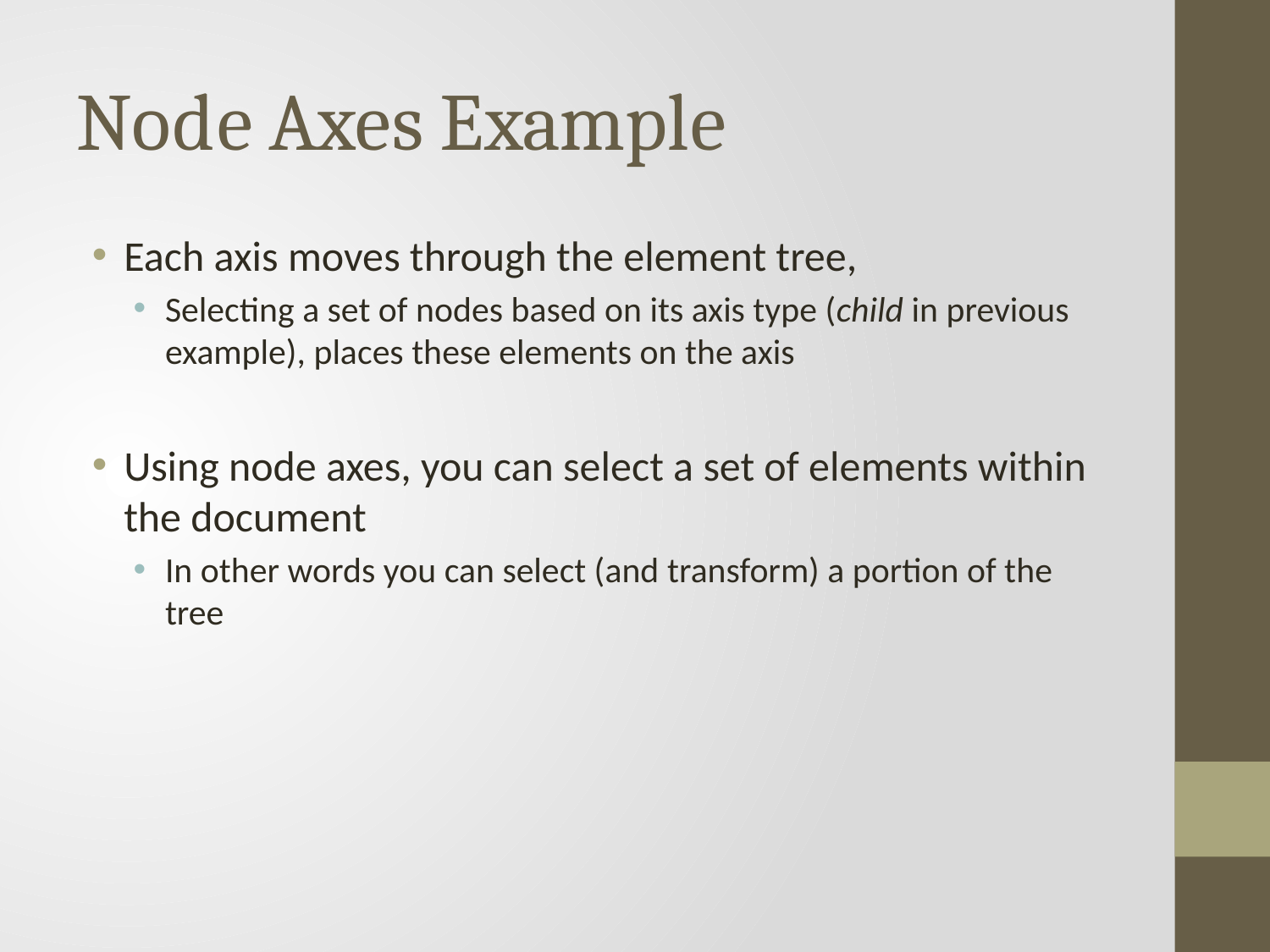

# Node Axes Example
Each axis moves through the element tree,
Selecting a set of nodes based on its axis type (child in previous example), places these elements on the axis

Using node axes, you can select a set of elements within the document
In other words you can select (and transform) a portion of the tree